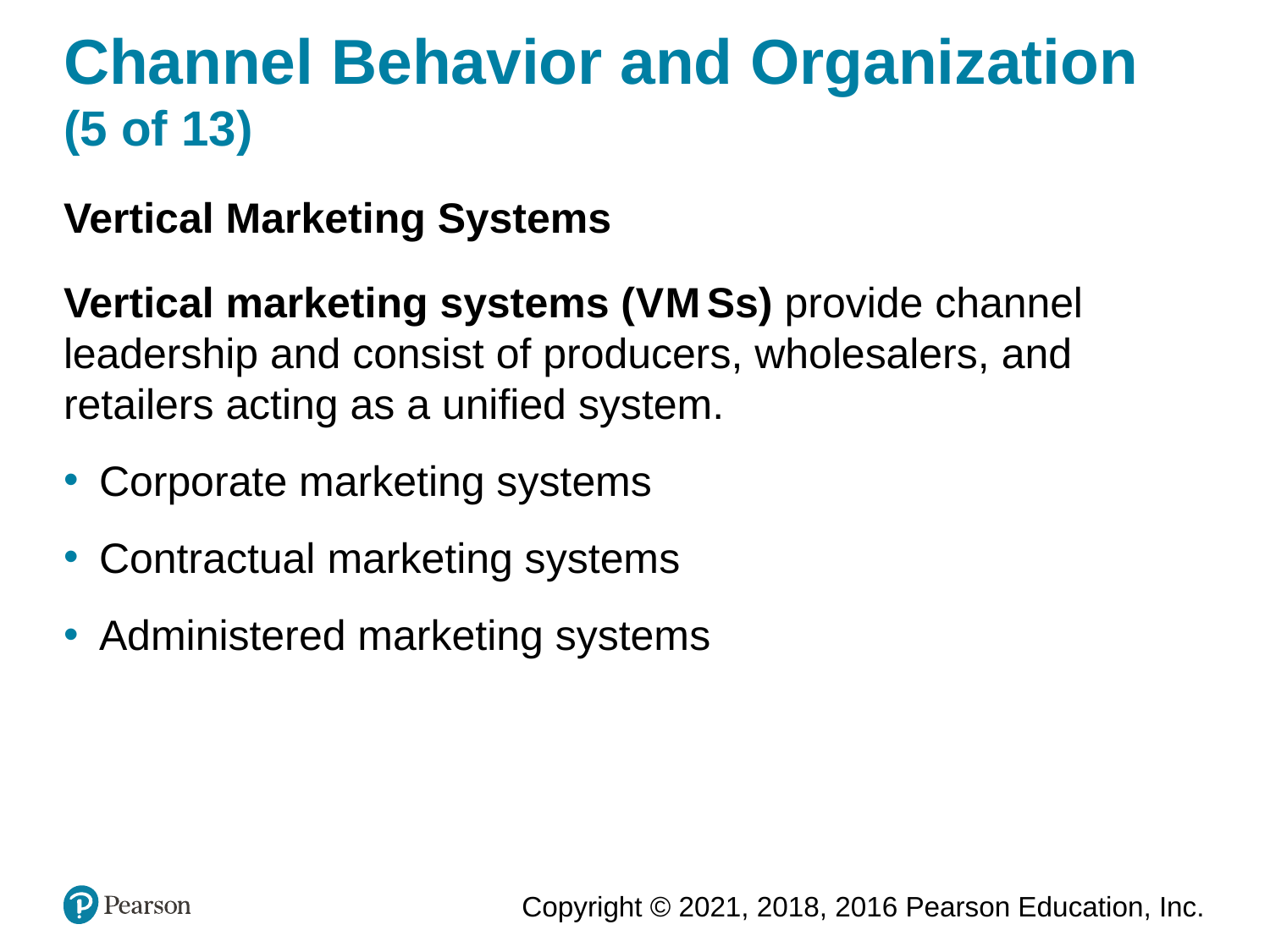

# Channel Behavior and Organization  (5 of 13)
Vertical Marketing Systems
Vertical marketing systems (V M Ss) provide channel leadership and consist of producers, wholesalers, and retailers acting as a unified system.
Corporate marketing systems
Contractual marketing systems
Administered marketing systems